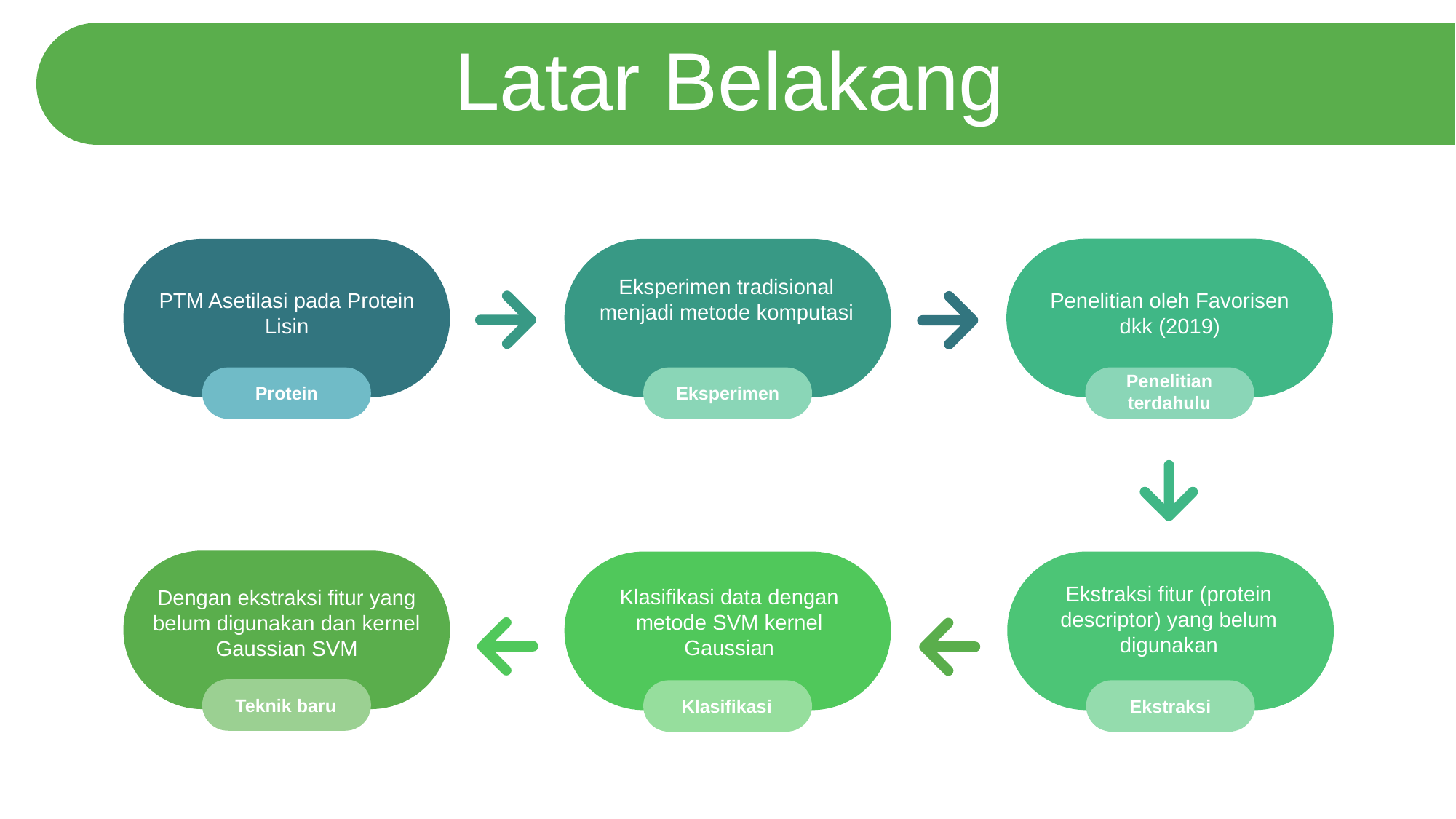

Latar Belakang

Penelitian oleh Favorisen dkk (2019)
Penelitian terdahulu

PTM Asetilasi pada Protein Lisin

Protein

Eksperimen tradisional menjadi metode komputasi

Eksperimen

Dengan ekstraksi fitur yang belum digunakan dan kernel Gaussian SVM

Teknik baru

Klasifikasi data dengan metode SVM kernel Gaussian

Klasifikasi

Ekstraksi fitur (protein descriptor) yang belum digunakan

Ekstraksi